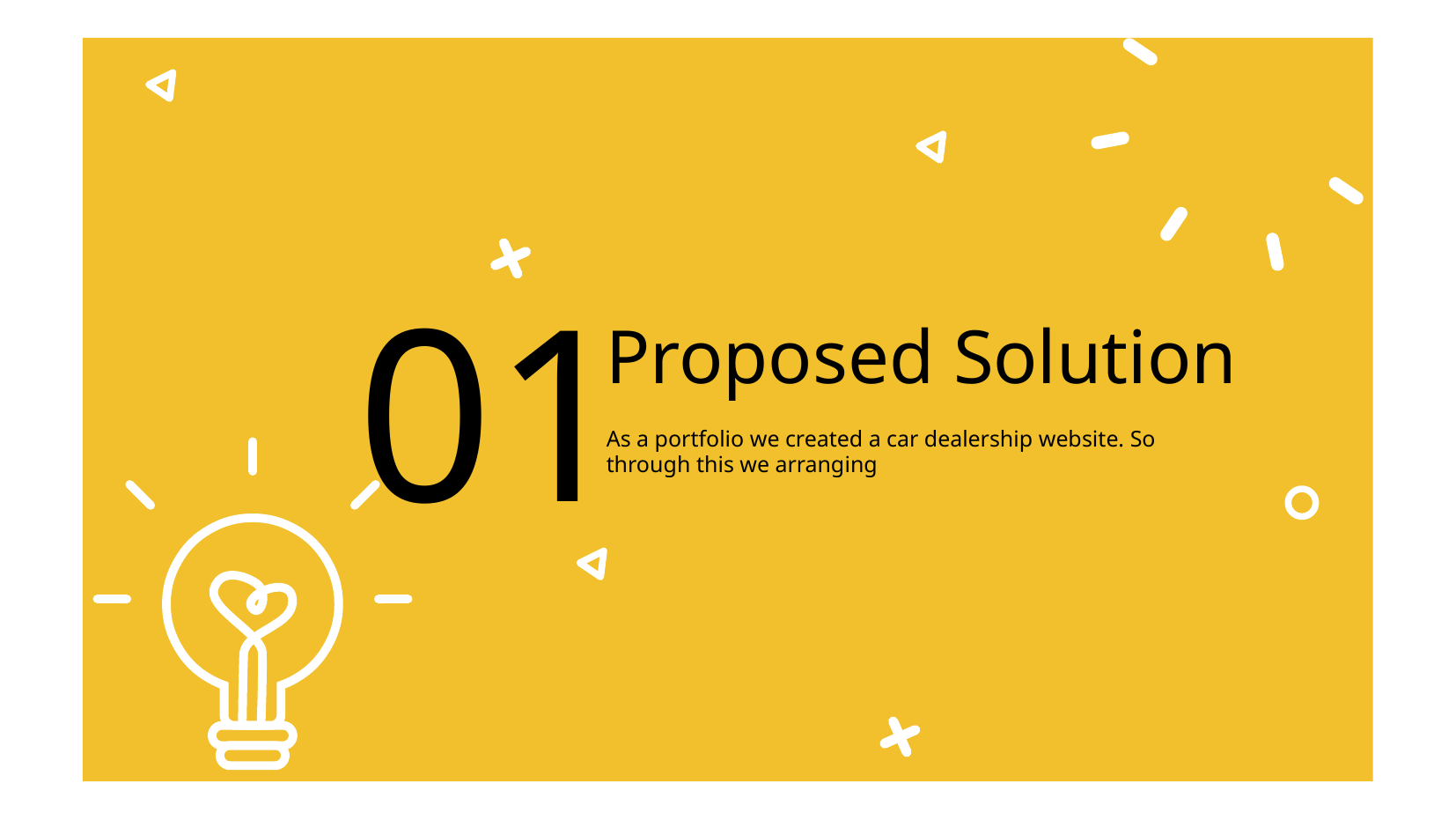

01
# Proposed Solution
As a portfolio we created a car dealership website. So through this we arranging